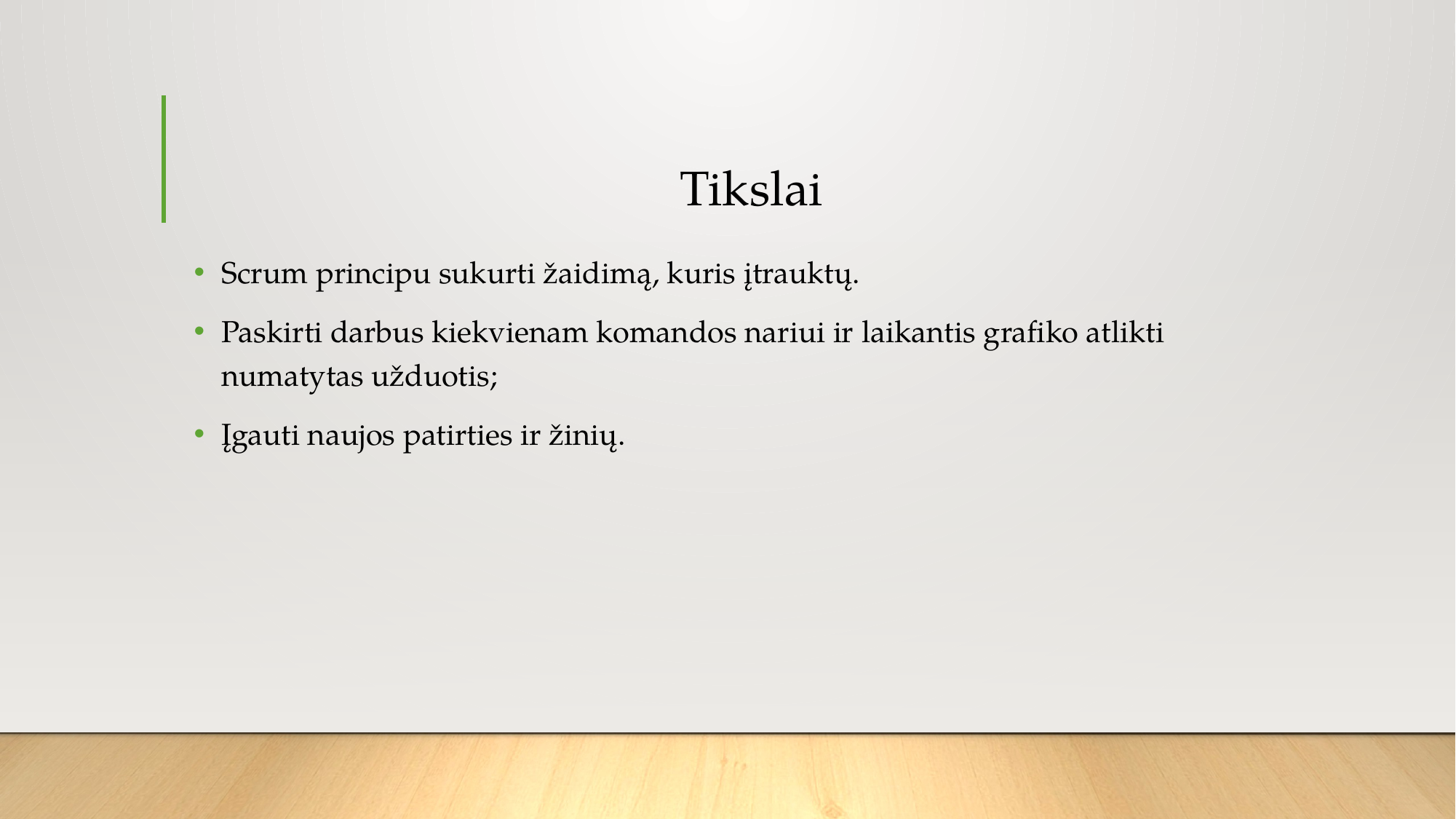

# Tikslai
Scrum principu sukurti žaidimą, kuris įtrauktų.
Paskirti darbus kiekvienam komandos nariui ir laikantis grafiko atlikti numatytas užduotis;
Įgauti naujos patirties ir žinių.